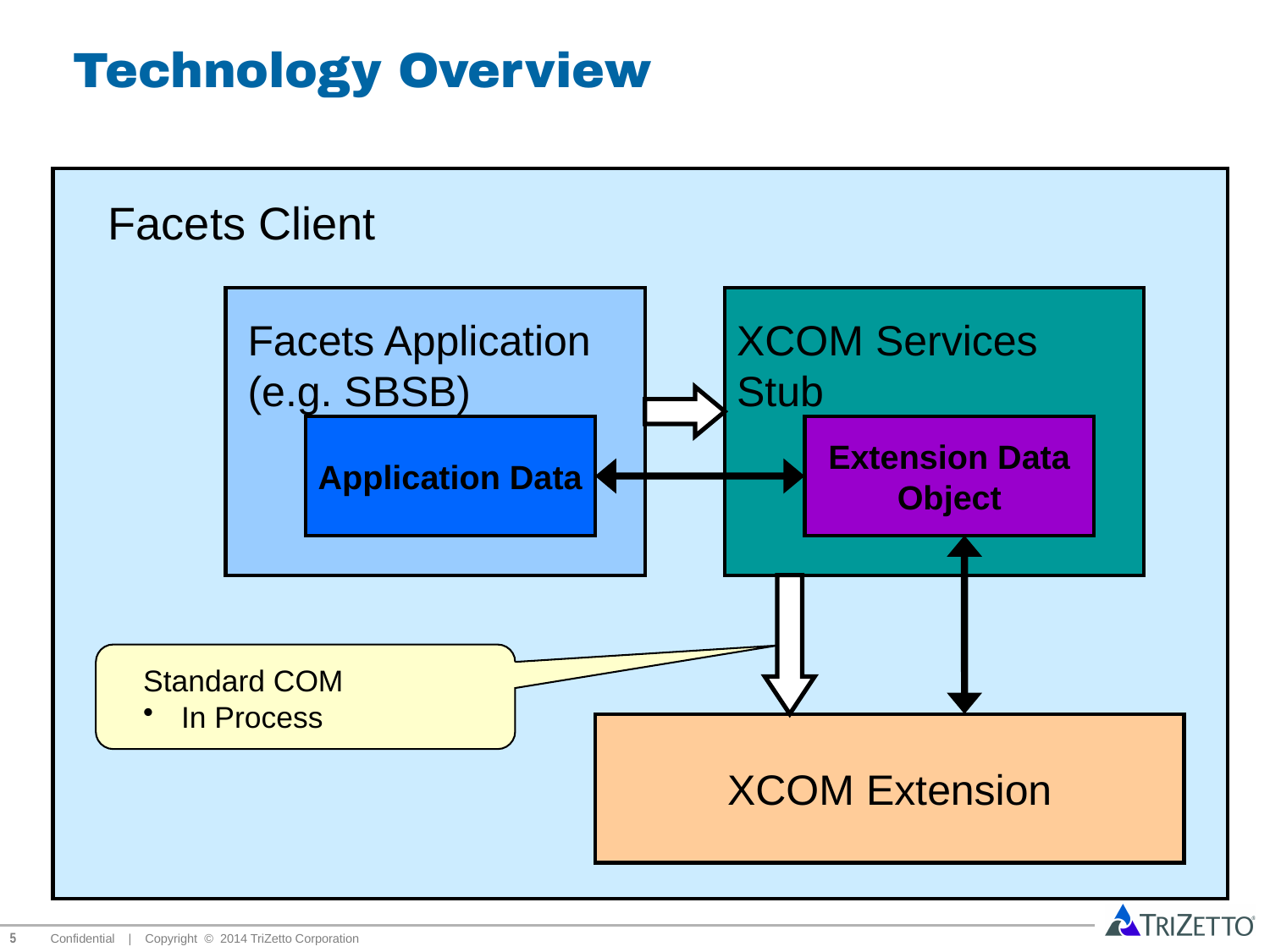

# Technology Overview

Facets Client

Facets Application
(e.g. SBSB)
XCOM Services Stub

Application Data
Extension Data
Object

Standard COM
 In Process
XCOM Extension